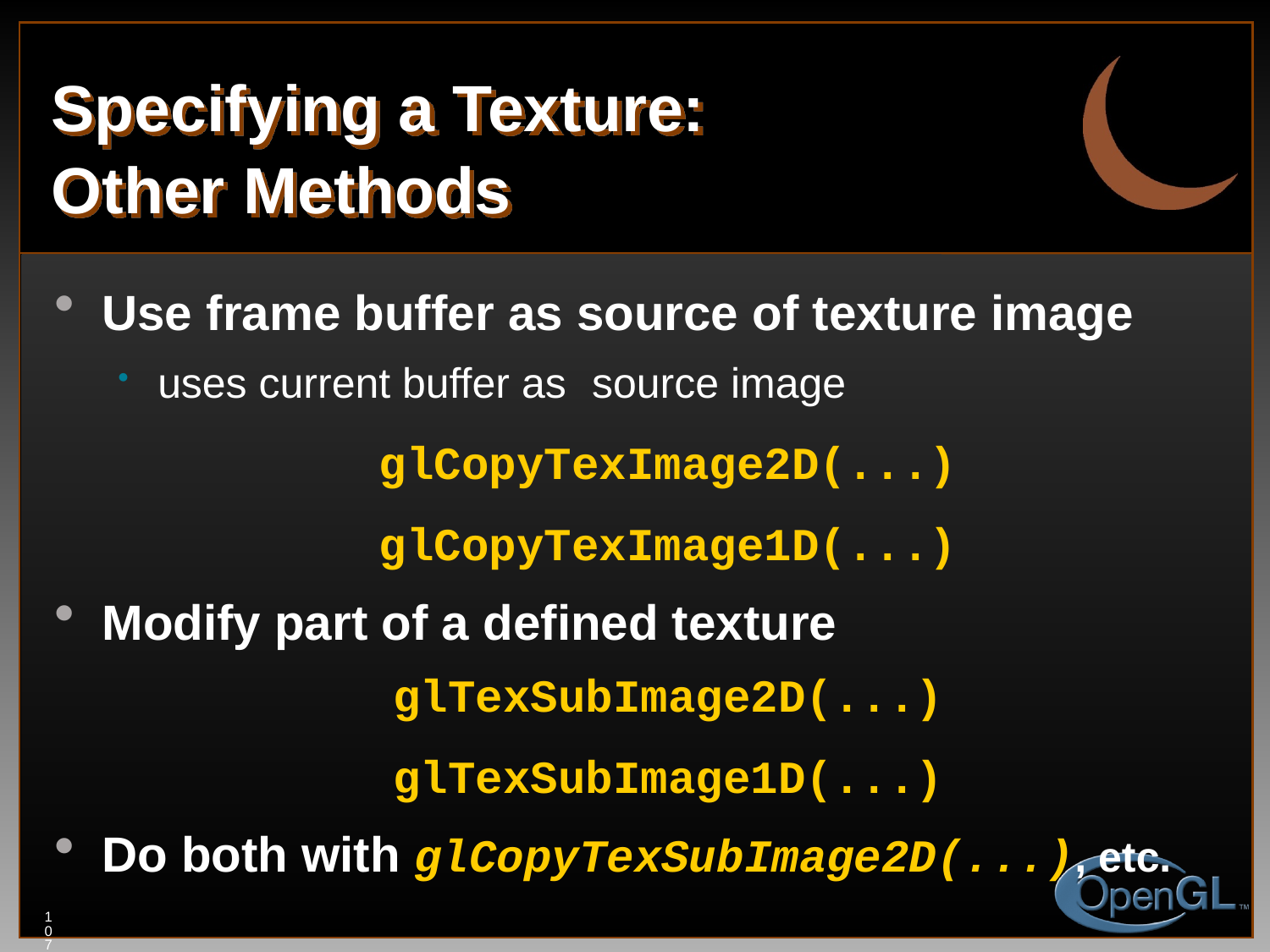

# Specifying a Texture: Other Methods
Use frame buffer as source of texture image
uses current buffer as source image
glCopyTexImage2D(...)
glCopyTexImage1D(...)
Modify part of a defined texture
glTexSubImage2D(...)
glTexSubImage1D(...)
Do both with glCopyTexSubImage2D(...), etc.
107